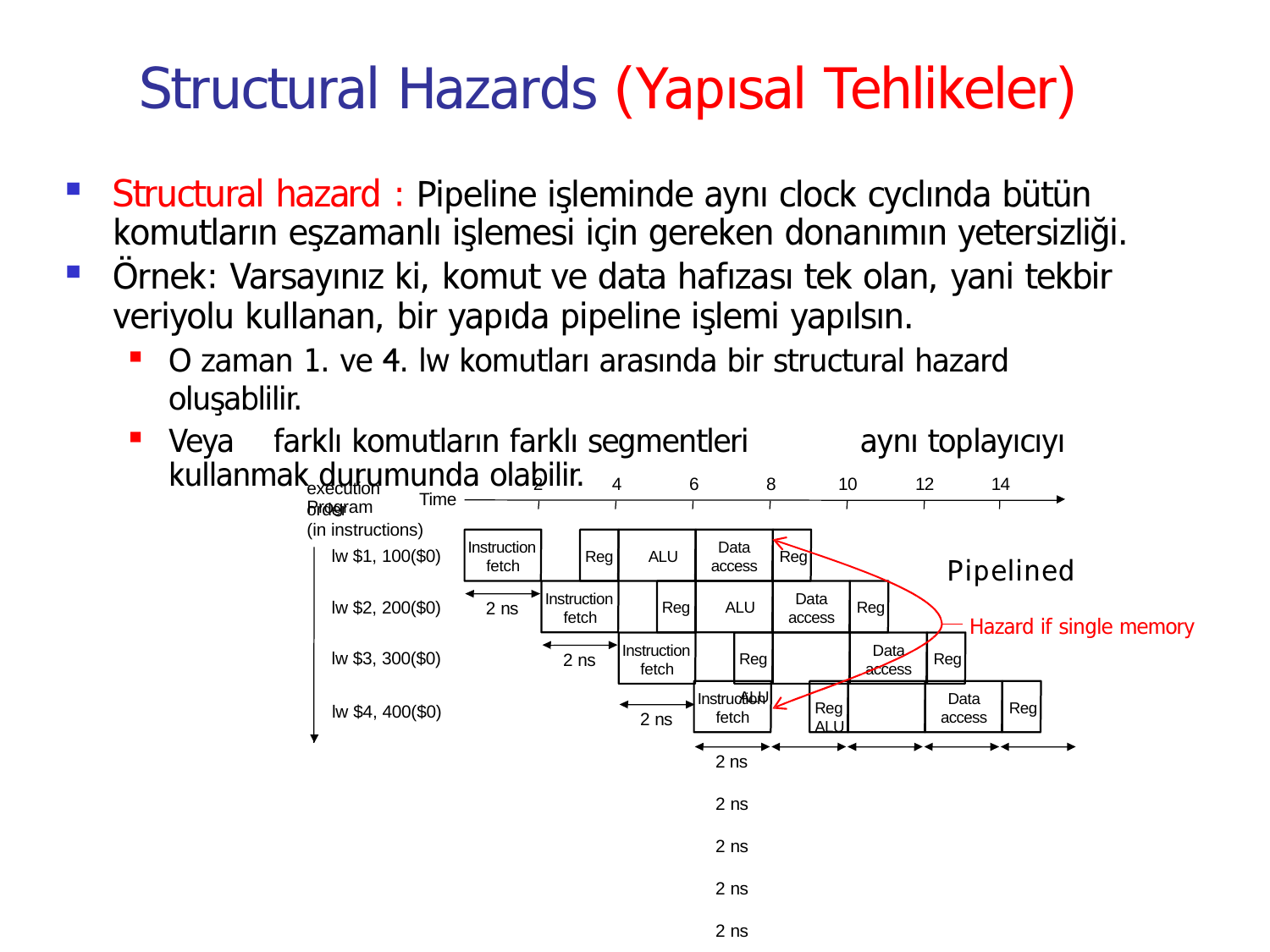

# Structural Hazards (Yapısal Tehlikeler)
Structural hazard : Pipeline işleminde aynı clock cyclında bütün komutların eşzamanlı işlemesi için gereken donanımın yetersizliği.
Örnek: Varsayınız ki, komut ve data hafızası tek olan, yani tekbir
veriyolu kullanan, bir yapıda pipeline işlemi yapılsın.
O zaman 1. ve 4. lw komutları arasında bir structural hazard oluşablilir.
Veya	farklı komutların farklı segmentleri	aynı toplayıcıyı kullanmak durumunda olabilir.
Program
2	4	6	8	10	12	14
execution
order
Time

(in instructions)

Instruction fetch
Data access

lw $1, 100($0)
Reg	ALU
Reg

Pipelined

Instruction fetch
Data access
lw $2, 200($0)
2 ns
Reg	ALU
Reg
Hazard if single memory

Instruction fetch
Data access
lw $3, 300($0)
2 ns
Reg	ALU
Reg

Instruction fetch
Data access
Reg	ALU
Reg
lw $4, 400($0)
2 ns

2 ns	2 ns	2 ns	2 ns	2 ns

Korkmayın MIPS	PİPELİNE’ı destekler	şekilde	dizayn edilmiştir. Yapısal tehlikelerden kolayca kaçınılır.